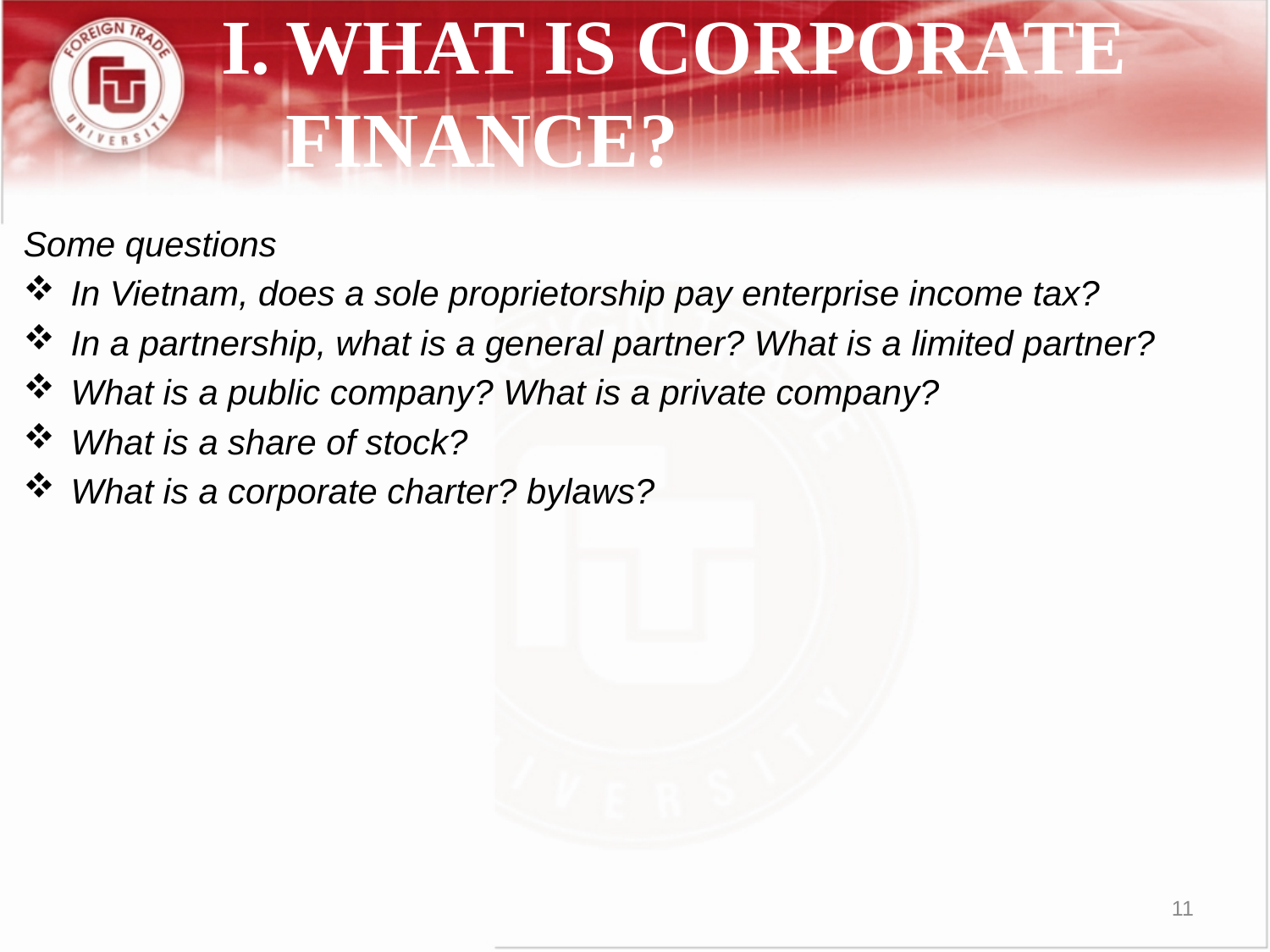

# I.	WHAT IS CORPORATE FINANCE?
Some questions
In Vietnam, does a sole proprietorship pay enterprise income tax?
In a partnership, what is a general partner? What is a limited partner?
What is a public company? What is a private company?
What is a share of stock?
What is a corporate charter? bylaws?

11